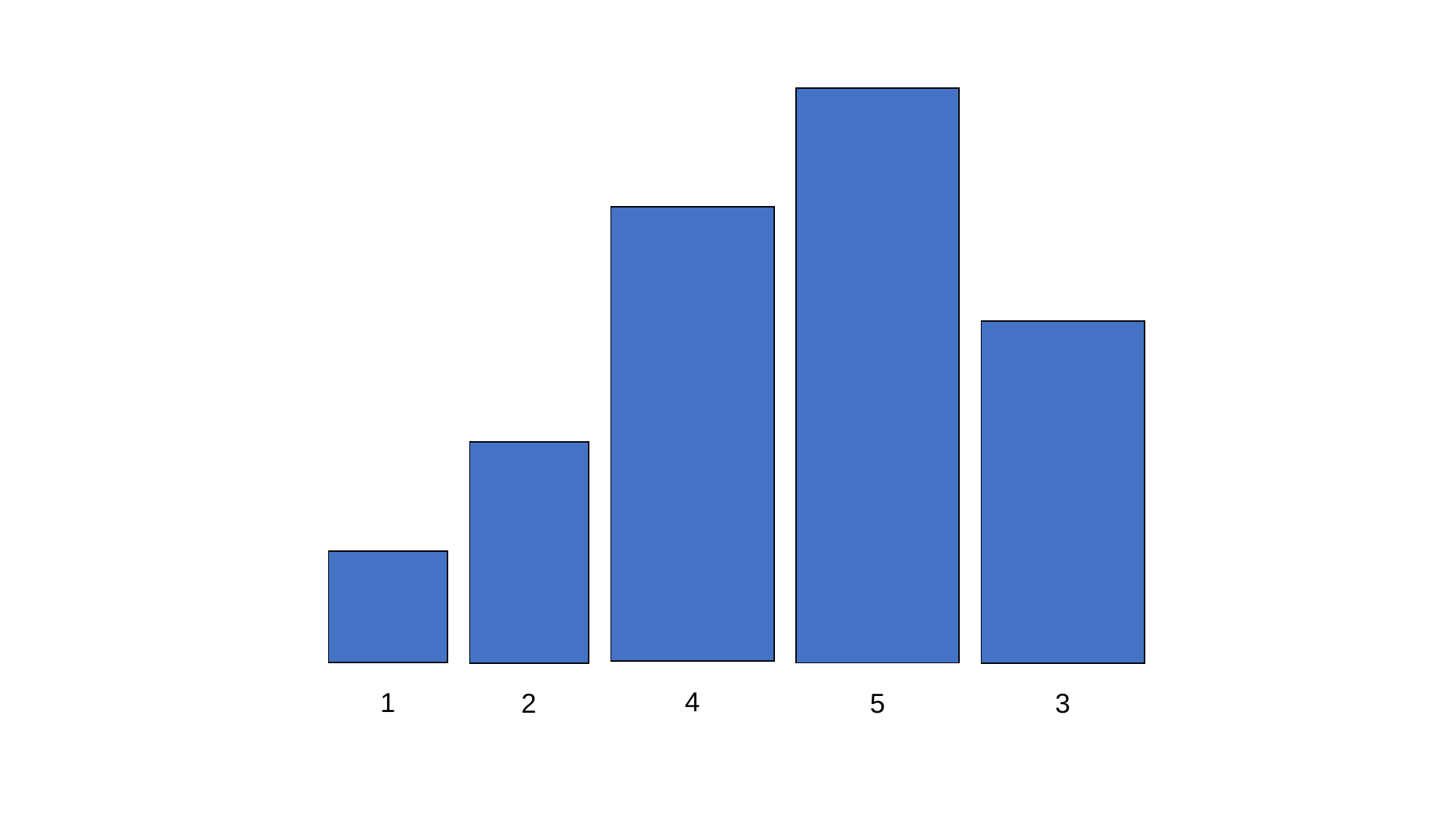

|  |
| --- |
|  |
|  |
|  |
|  |
|  |
| --- |
|  |
|  |
|  |
|  |
| --- |
|  |
|  |
|  |
| --- |
|  |
|  |
| --- |
4
1
2
5
3